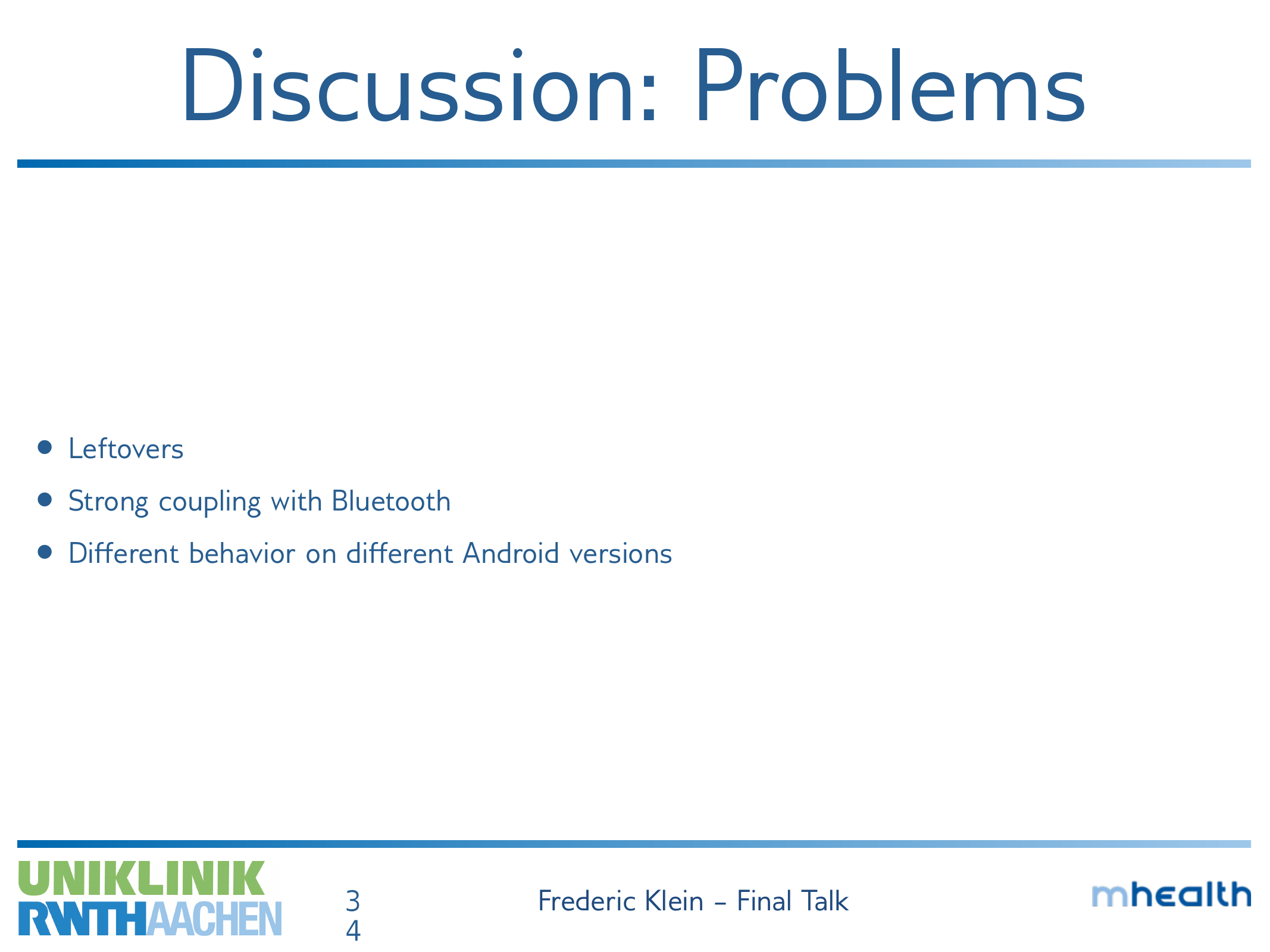

# Discussion: Problems
Leftovers
Strong coupling with Bluetooth
Different behavior on different Android versions
Frederic Klein – Final Talk
34